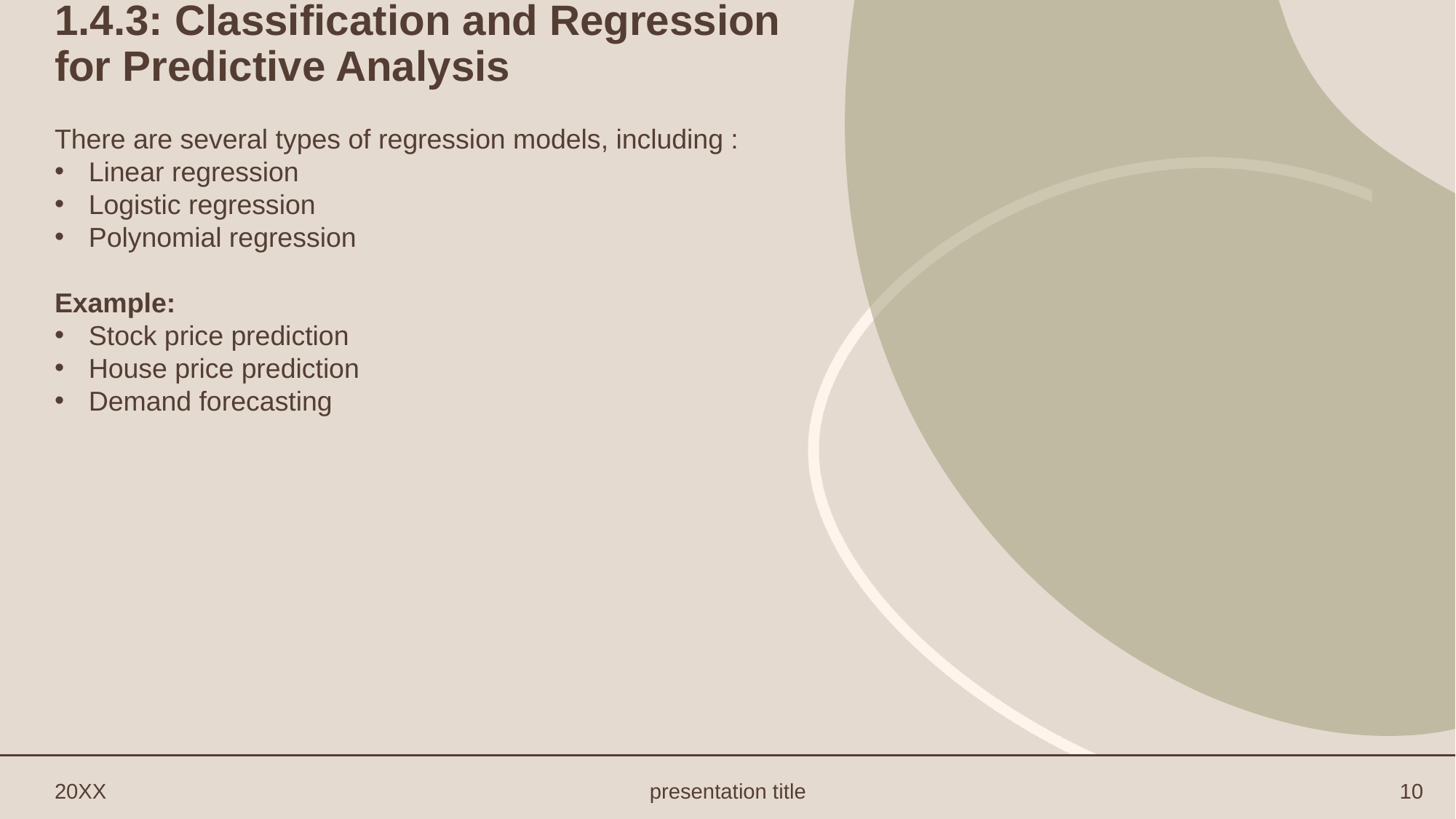

# 1.4.3: Classification and Regression for Predictive Analysis
There are several types of regression models, including :
Linear regression
Logistic regression
Polynomial regression

Example:
Stock price prediction
House price prediction
Demand forecasting
20XX
presentation title
10